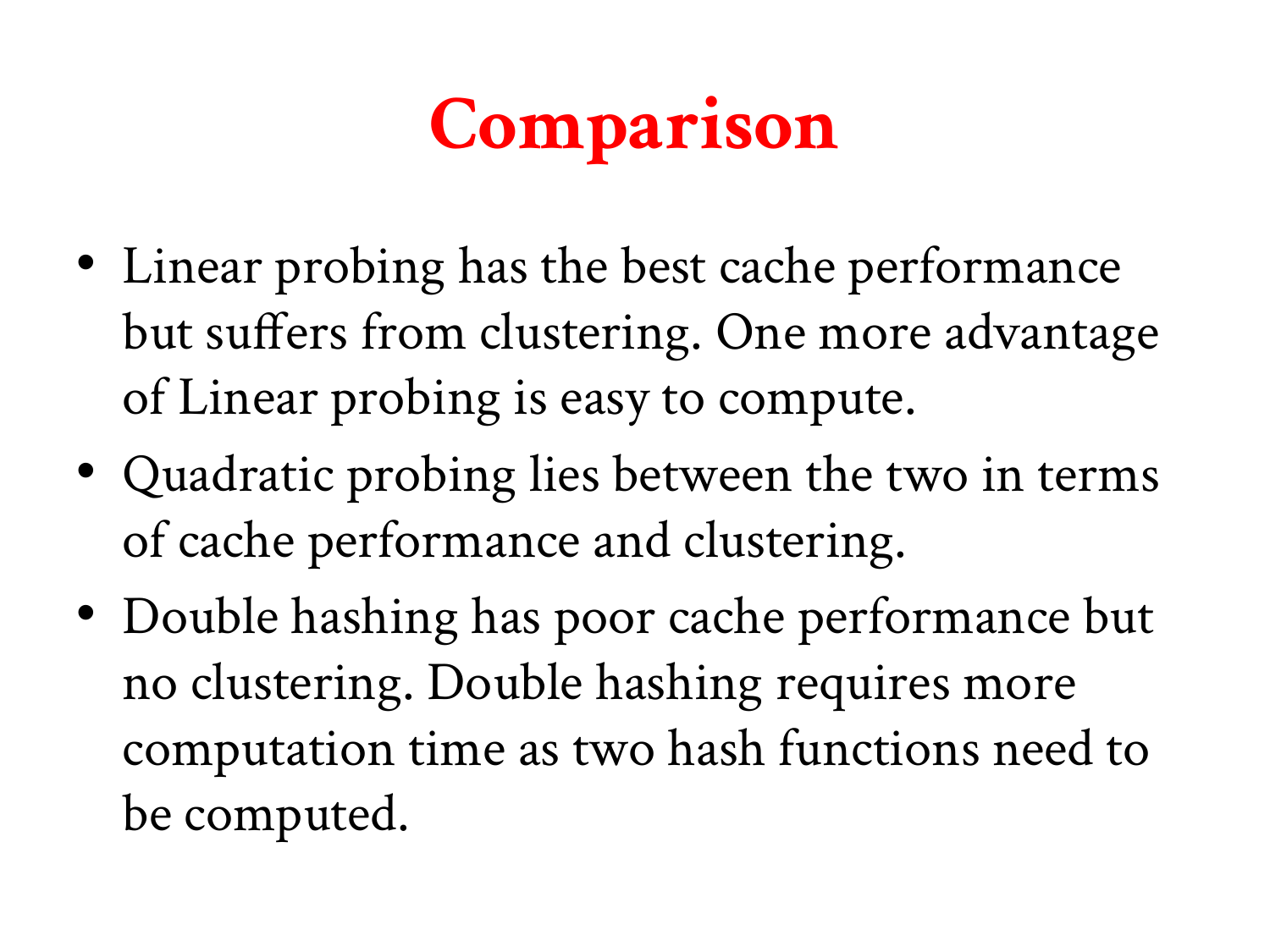

# Comparison
Linear probing has the best cache performance but suffers from clustering. One more advantage of Linear probing is easy to compute.
Quadratic probing lies between the two in terms of cache performance and clustering.
Double hashing has poor cache performance but no clustering. Double hashing requires more computation time as two hash functions need to be computed.